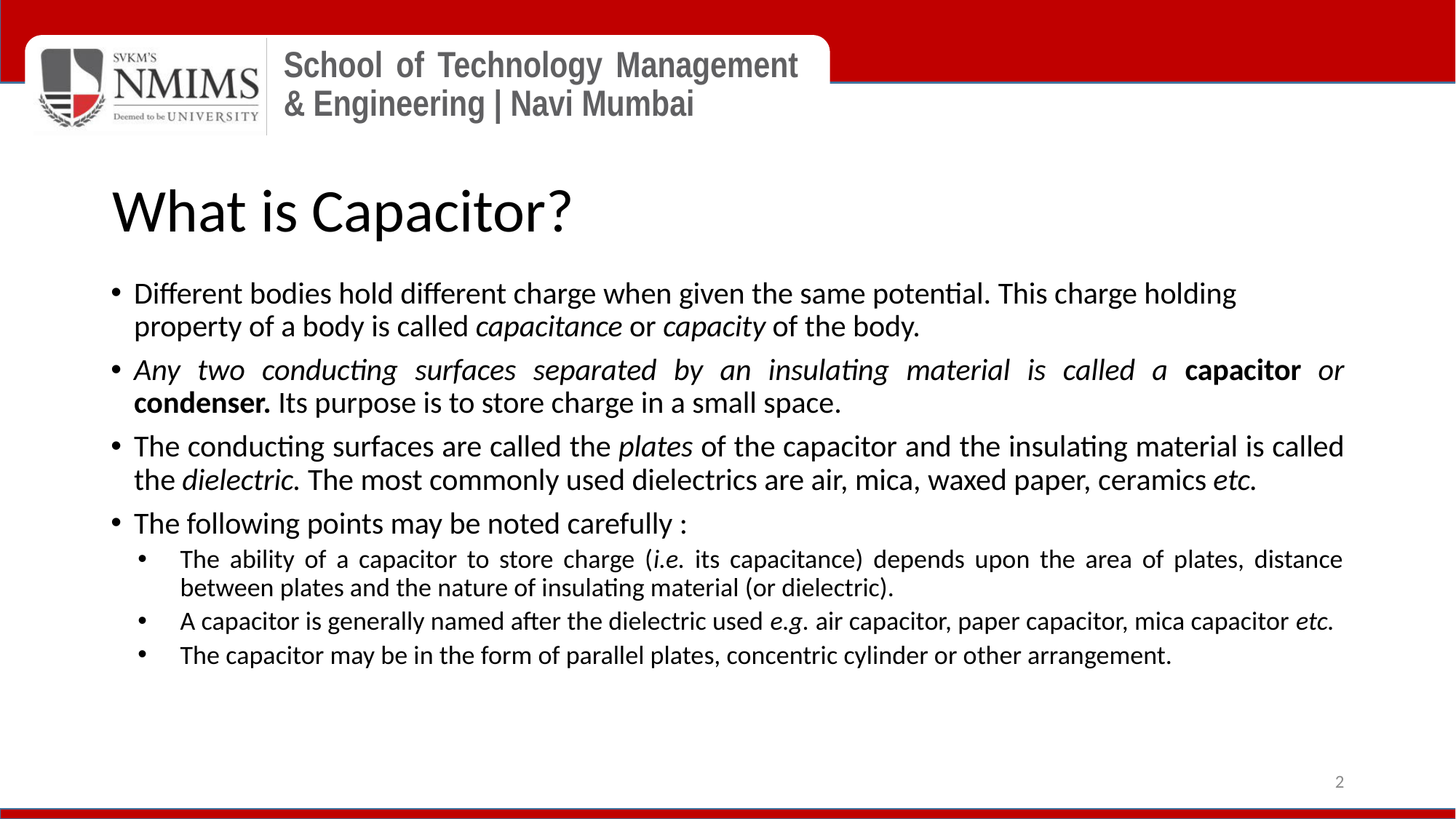

# What is Capacitor?
Different bodies hold different charge when given the same potential. This charge holding property of a body is called capacitance or capacity of the body.
Any two conducting surfaces separated by an insulating material is called a capacitor or condenser. Its purpose is to store charge in a small space.
The conducting surfaces are called the plates of the capacitor and the insulating material is called the dielectric. The most commonly used dielectrics are air, mica, waxed paper, ceramics etc.
The following points may be noted carefully :
The ability of a capacitor to store charge (i.e. its capacitance) depends upon the area of plates, distance between plates and the nature of insulating material (or dielectric).
A capacitor is generally named after the dielectric used e.g. air capacitor, paper capacitor, mica capacitor etc.
The capacitor may be in the form of parallel plates, concentric cylinder or other arrangement.
2